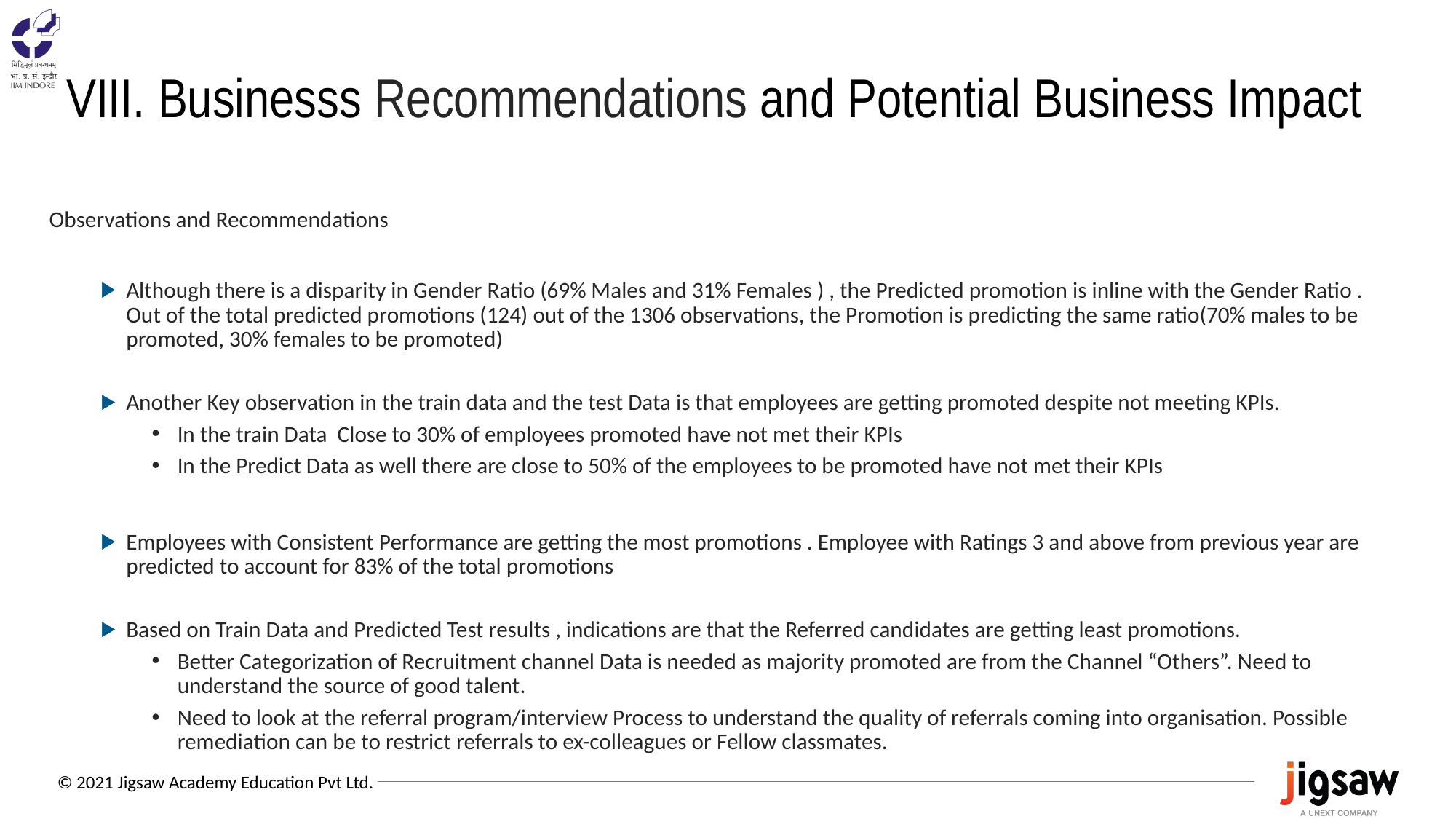

# VIII. Businesss Recommendations and Potential Business Impact
Observations and Recommendations

Although there is a disparity in Gender Ratio (69% Males and 31% Females ) , the Predicted promotion is inline with the Gender Ratio . Out of the total predicted promotions (124) out of the 1306 observations, the Promotion is predicting the same ratio(70% males to be promoted, 30% females to be promoted)

Another Key observation in the train data and the test Data is that employees are getting promoted despite not meeting KPIs.
In the train Data  Close to 30% of employees promoted have not met their KPIs
In the Predict Data as well there are close to 50% of the employees to be promoted have not met their KPIs

Employees with Consistent Performance are getting the most promotions . Employee with Ratings 3 and above from previous year are predicted to account for 83% of the total promotions

Based on Train Data and Predicted Test results , indications are that the Referred candidates are getting least promotions.
Better Categorization of Recruitment channel Data is needed as majority promoted are from the Channel “Others”. Need to understand the source of good talent.
Need to look at the referral program/interview Process to understand the quality of referrals coming into organisation. Possible remediation can be to restrict referrals to ex-colleagues or Fellow classmates.